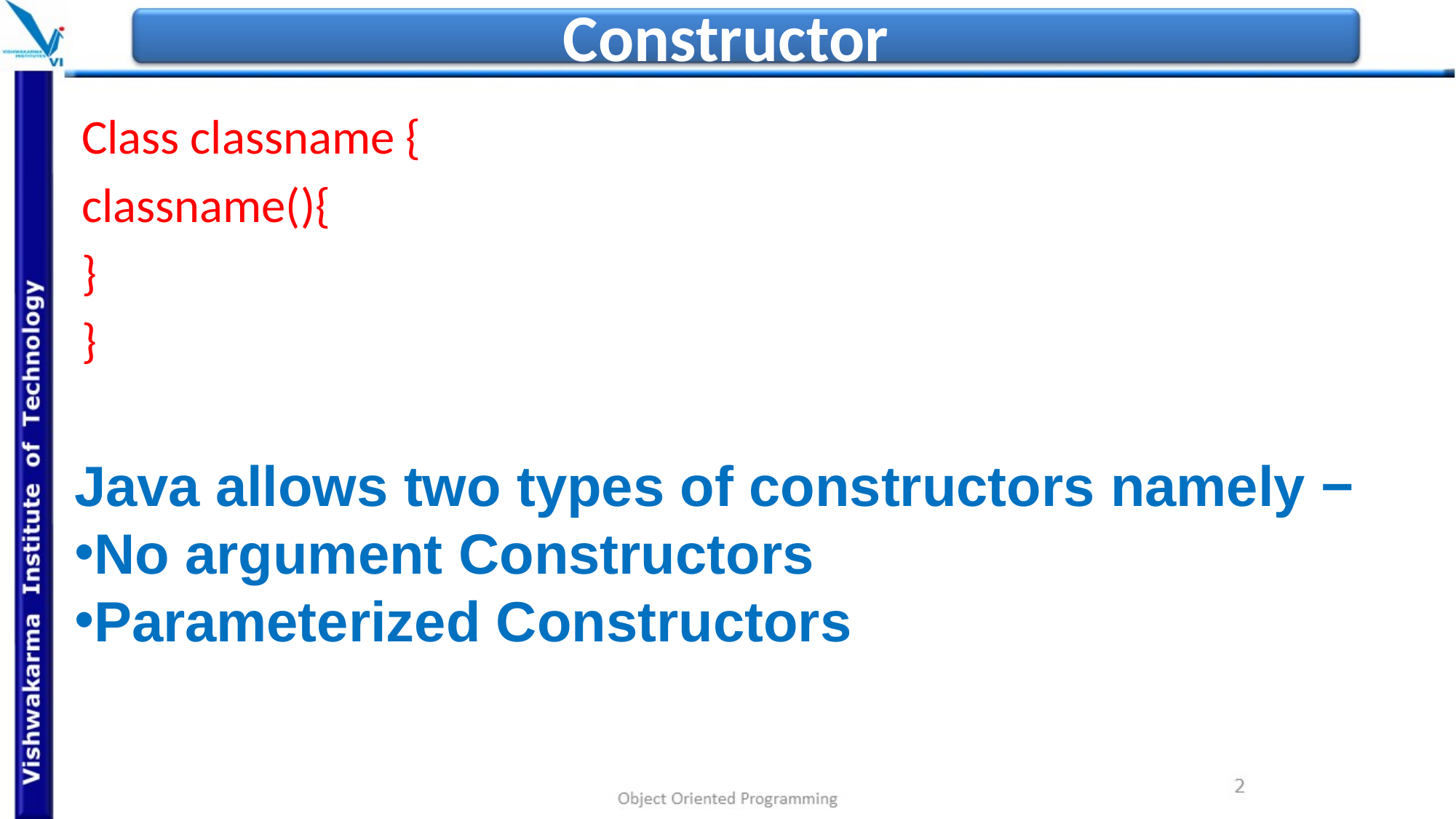

# Constructor
Class classname {
classname(){
}
}
Java allows two types of constructors namely −
No argument Constructors
Parameterized Constructors